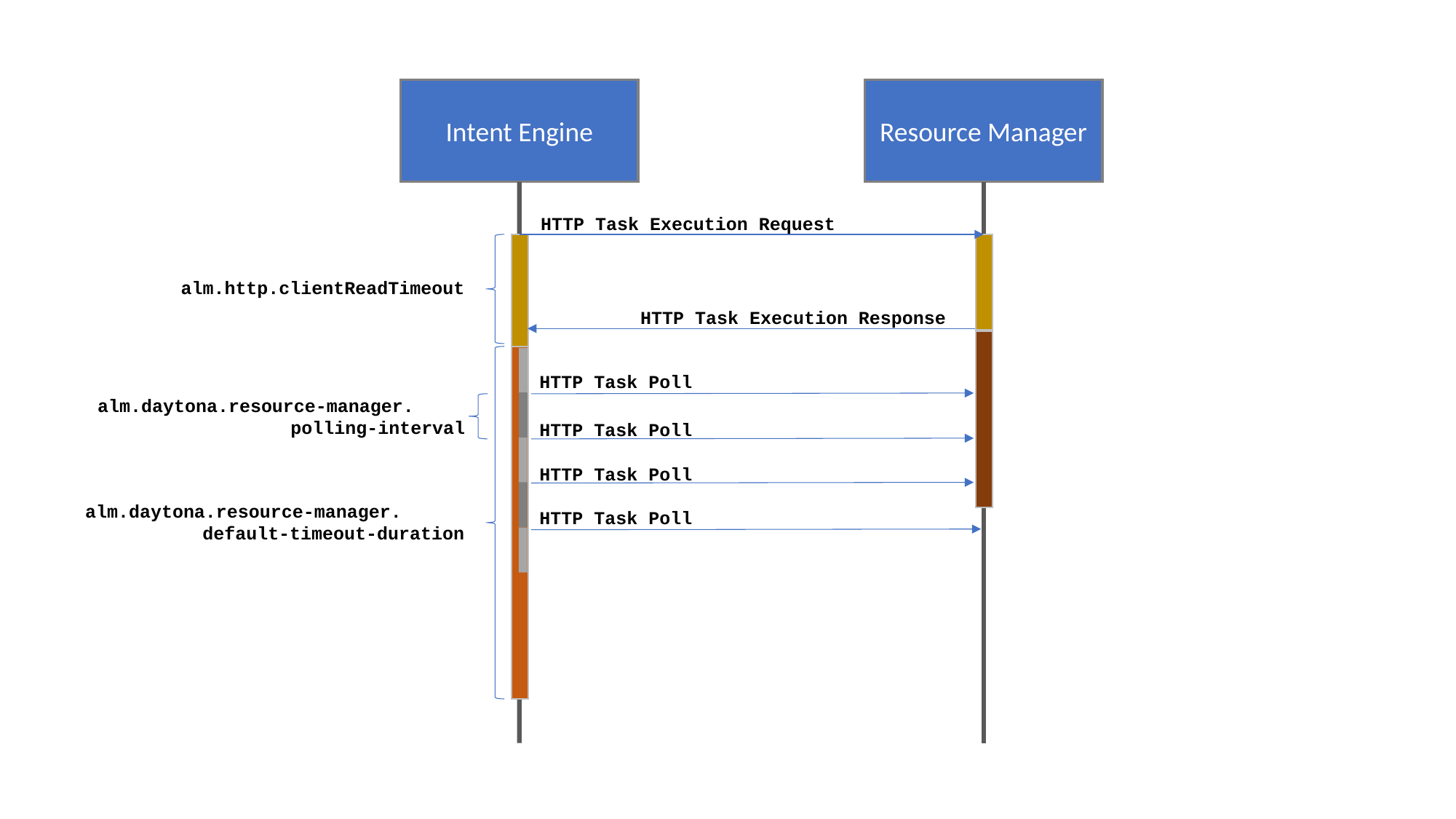

Intent Engine
Resource Manager
HTTP Task Execution Request

alm.http.clientReadTimeout
HTTP Task Execution Response

HTTP Task Poll
alm.daytona.resource-manager.
			polling-interval

HTTP Task Poll

HTTP Task Poll

alm.daytona.resource-manager.
		default-timeout-duration
HTTP Task Poll